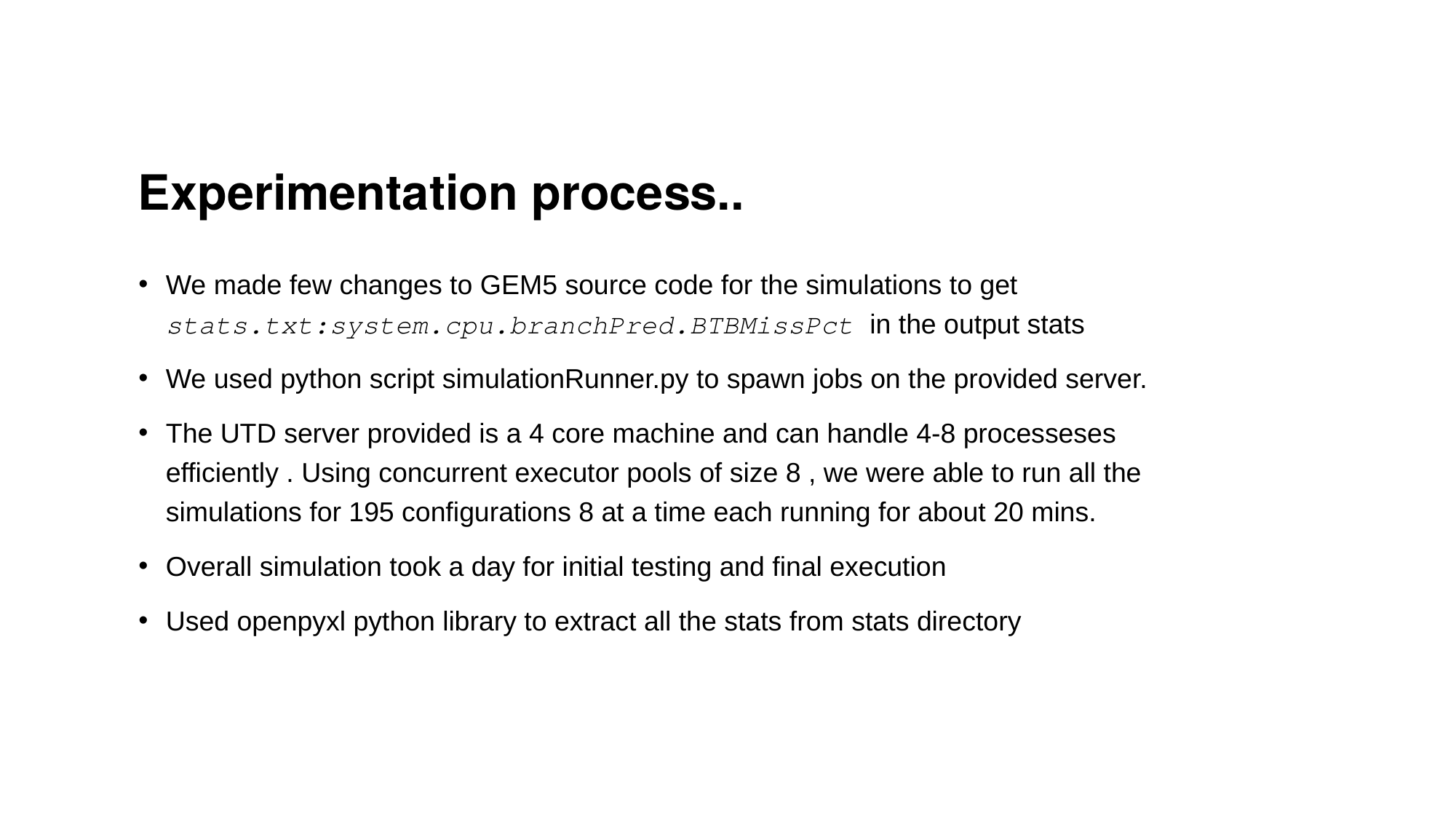

# Experimentation process..
We made few changes to GEM5 source code for the simulations to get stats.txt:system.cpu.branchPred.BTBMissPct in the output stats
We used python script simulationRunner.py to spawn jobs on the provided server.
The UTD server provided is a 4 core machine and can handle 4-8 processeses efficiently . Using concurrent executor pools of size 8 , we were able to run all the simulations for 195 configurations 8 at a time each running for about 20 mins.
Overall simulation took a day for initial testing and final execution
Used openpyxl python library to extract all the stats from stats directory